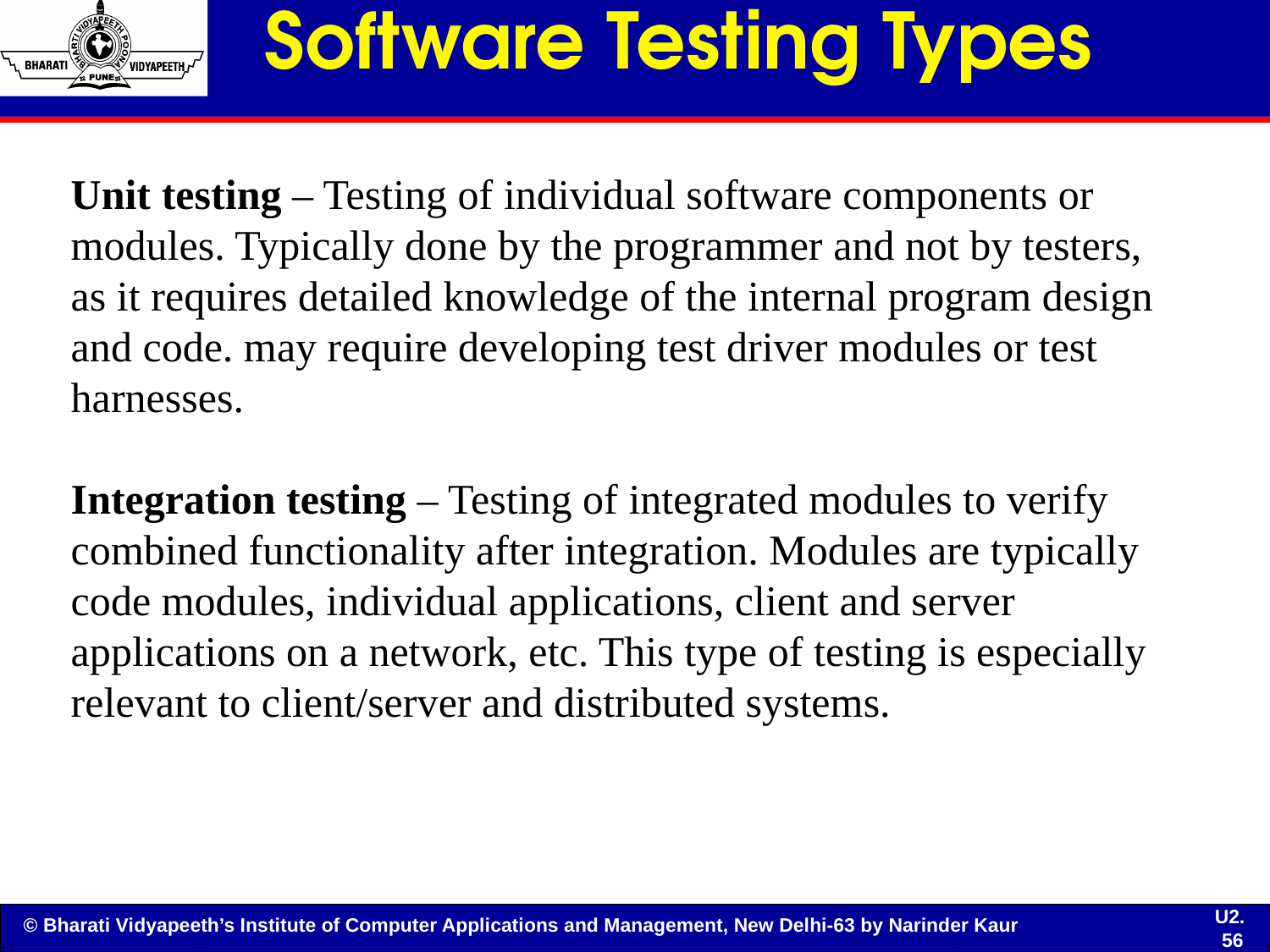

# Software Testing Types

Unit testing – Testing of individual software components or modules. Typically done by the programmer and not by testers, as it requires detailed knowledge of the internal program design and code. may require developing test driver modules or test harnesses.

Integration testing – Testing of integrated modules to verify combined functionality after integration. Modules are typically code modules, individual applications, client and server applications on a network, etc. This type of testing is especially relevant to client/server and distributed systems.